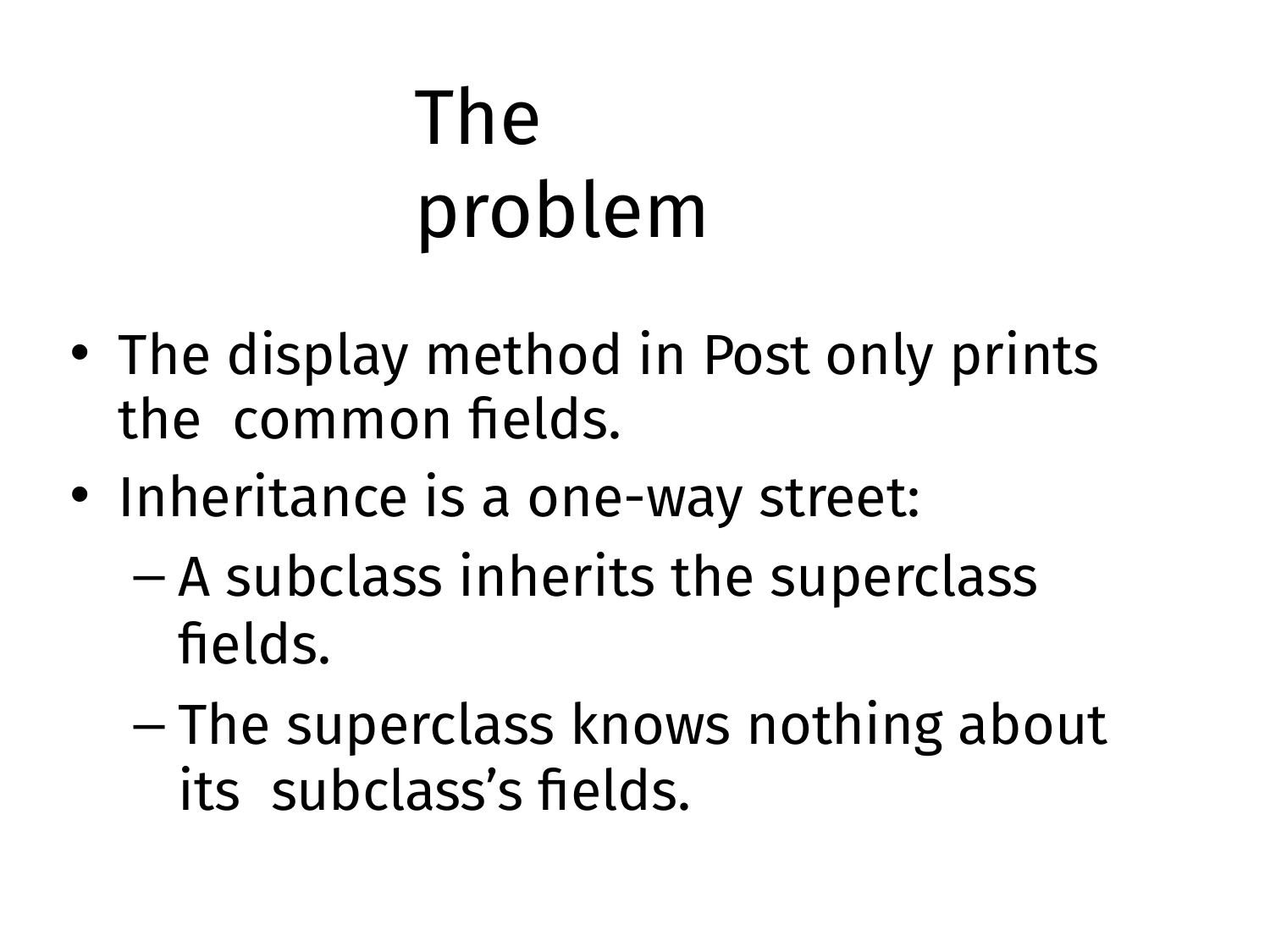

# The problem
The display method in Post only prints the  common fields.
Inheritance is a one-way street:
A subclass inherits the superclass fields.
The superclass knows nothing about its  subclass’s fields.